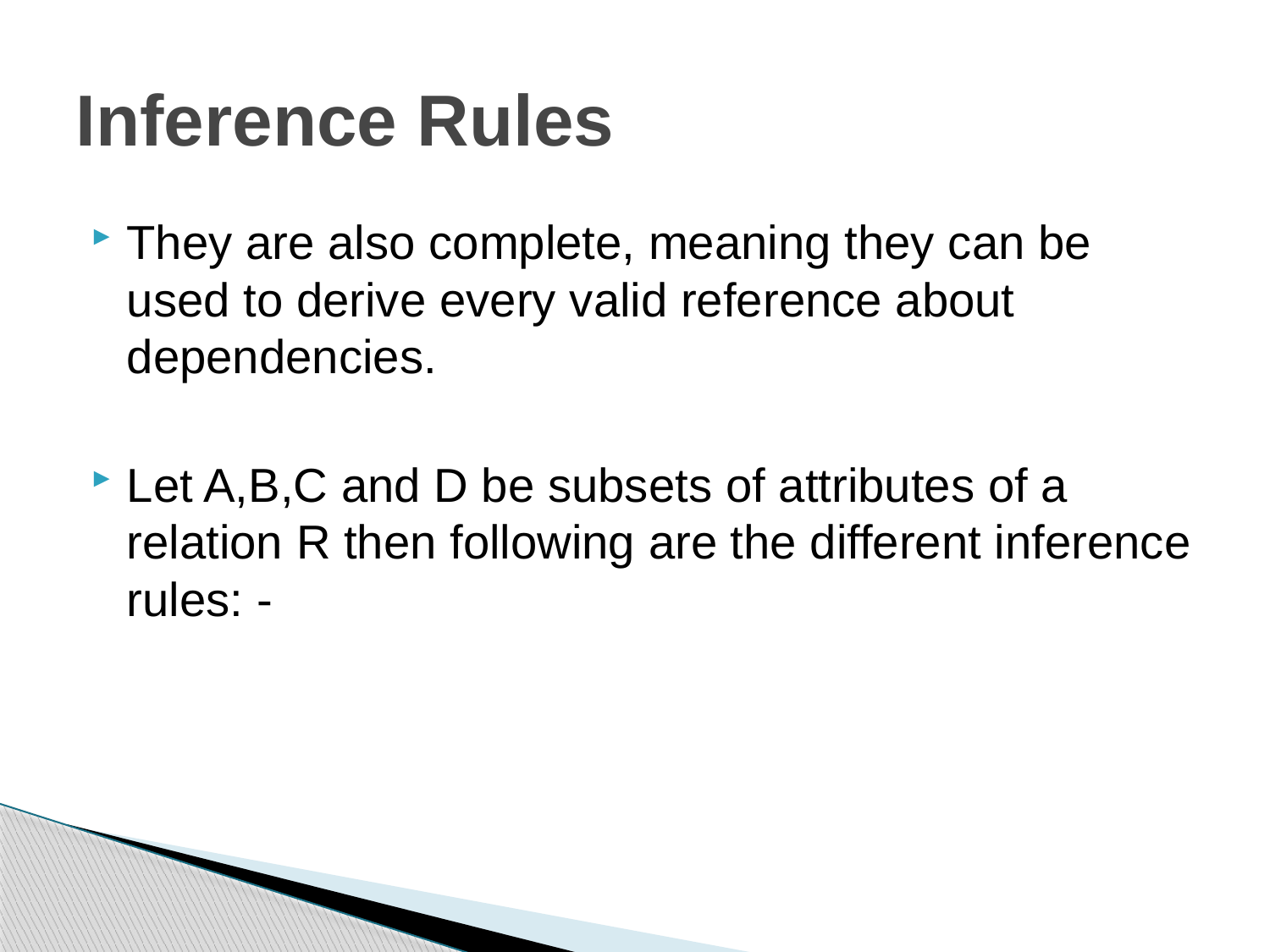

# Inference Rules
They are also complete, meaning they can be used to derive every valid reference about dependencies.

Let A,B,C and D be subsets of attributes of a relation R then following are the different inference rules: -